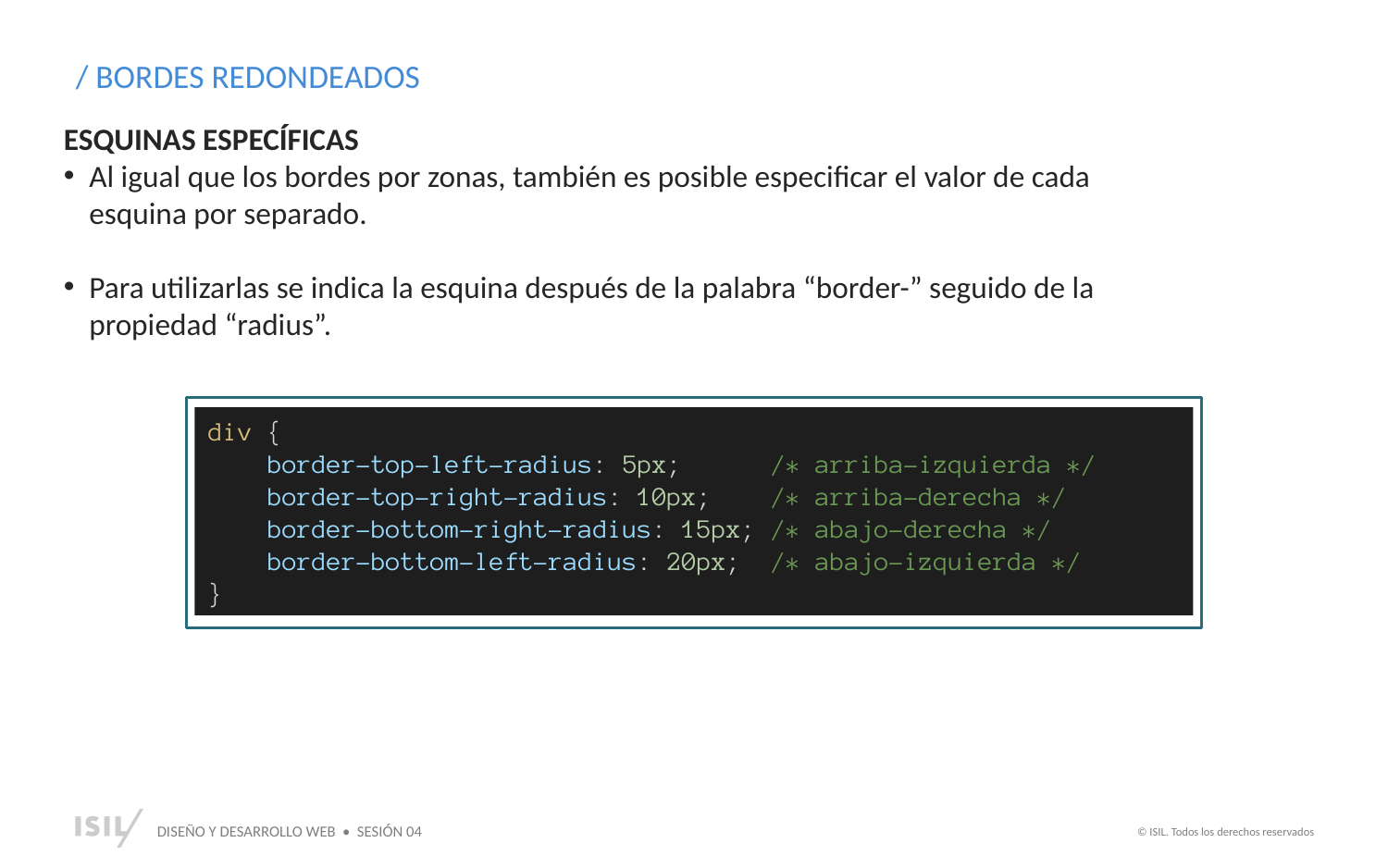

/ BORDES REDONDEADOS
ESQUINAS ESPECÍFICAS
Al igual que los bordes por zonas, también es posible especificar el valor de cada esquina por separado.

Para utilizarlas se indica la esquina después de la palabra “border-” seguido de la propiedad “radius”.

div {
    border-top-left-radius: 5px;      /* arriba-izquierda */
    border-top-right-radius: 10px;    /* arriba-derecha */
    border-bottom-right-radius: 15px; /* abajo-derecha */
    border-bottom-left-radius: 20px;  /* abajo-izquierda */
}